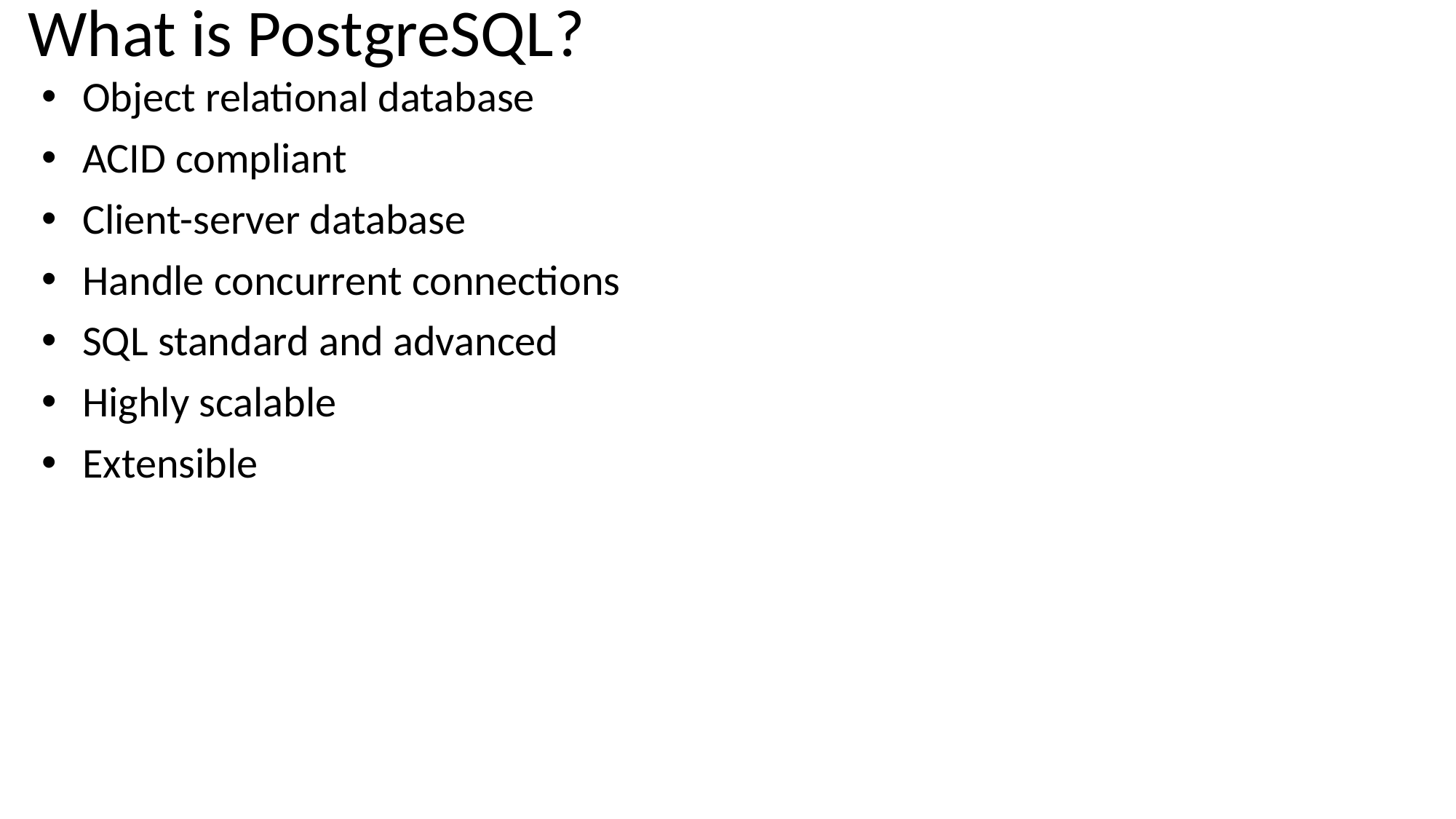

# What is PostgreSQL?
Object relational database
ACID compliant
Client-server database
Handle concurrent connections
SQL standard and advanced
Highly scalable
Extensible